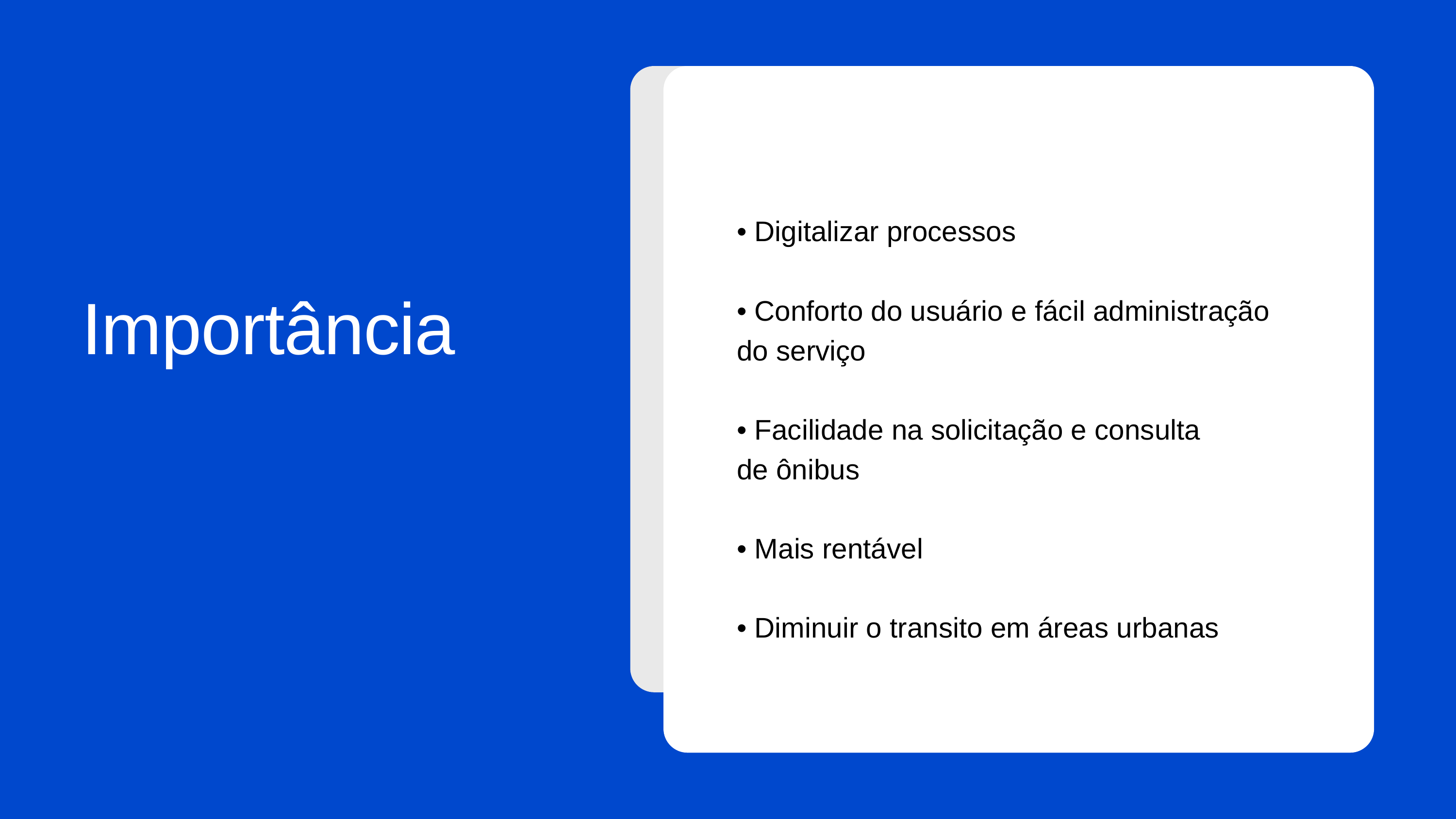

• Digitalizar processos

• Conforto do usuário e fácil administração
do serviço

• Facilidade na solicitação e consulta
de ônibus

• Mais rentável

• Diminuir o transito em áreas urbanas
Importância
PITCH DECK V 1.0